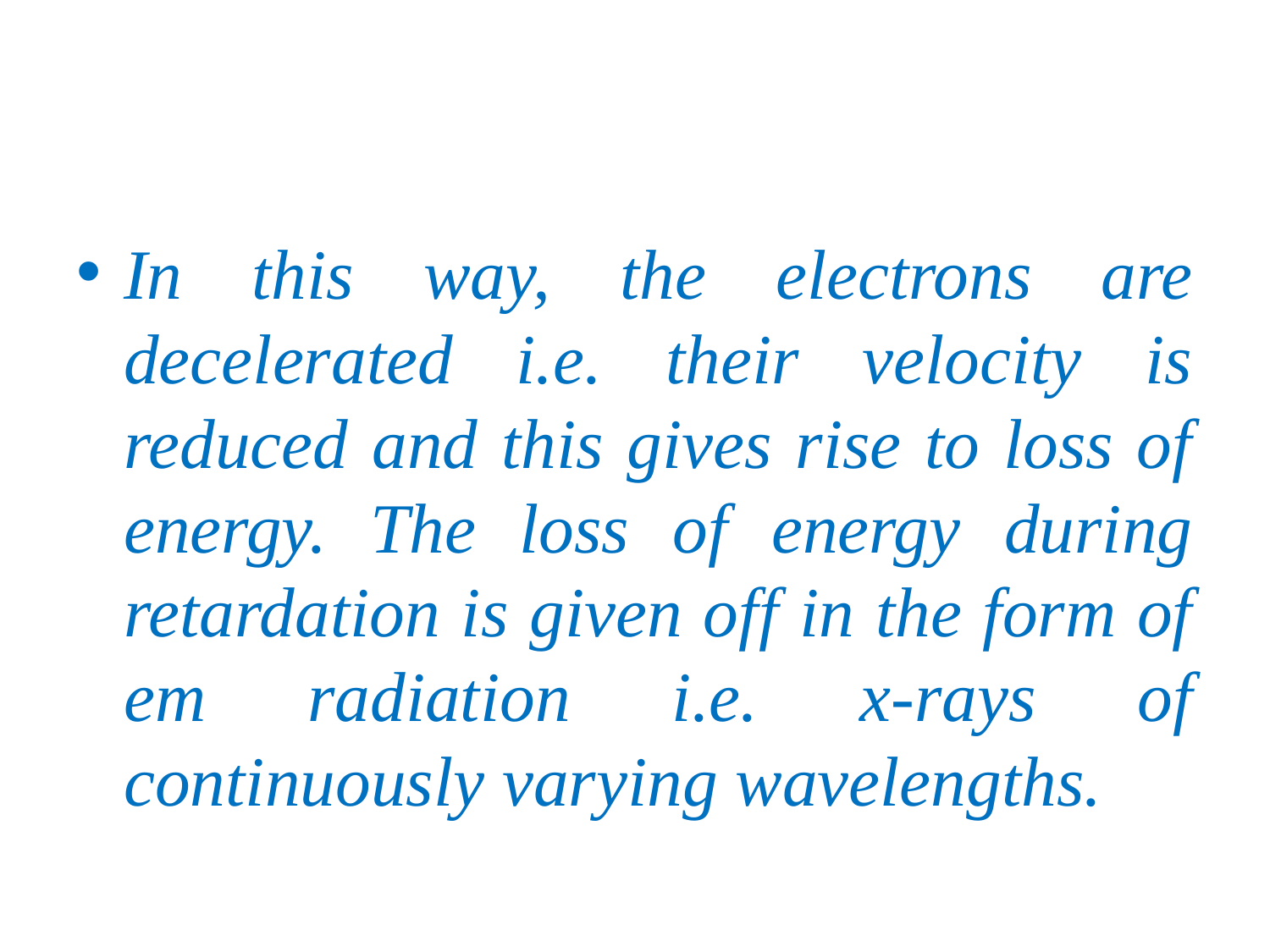

#
In this way, the electrons are decelerated i.e. their velocity is reduced and this gives rise to loss of energy. The loss of energy during retardation is given off in the form of em radiation i.e. x-rays of continuously varying wavelengths.